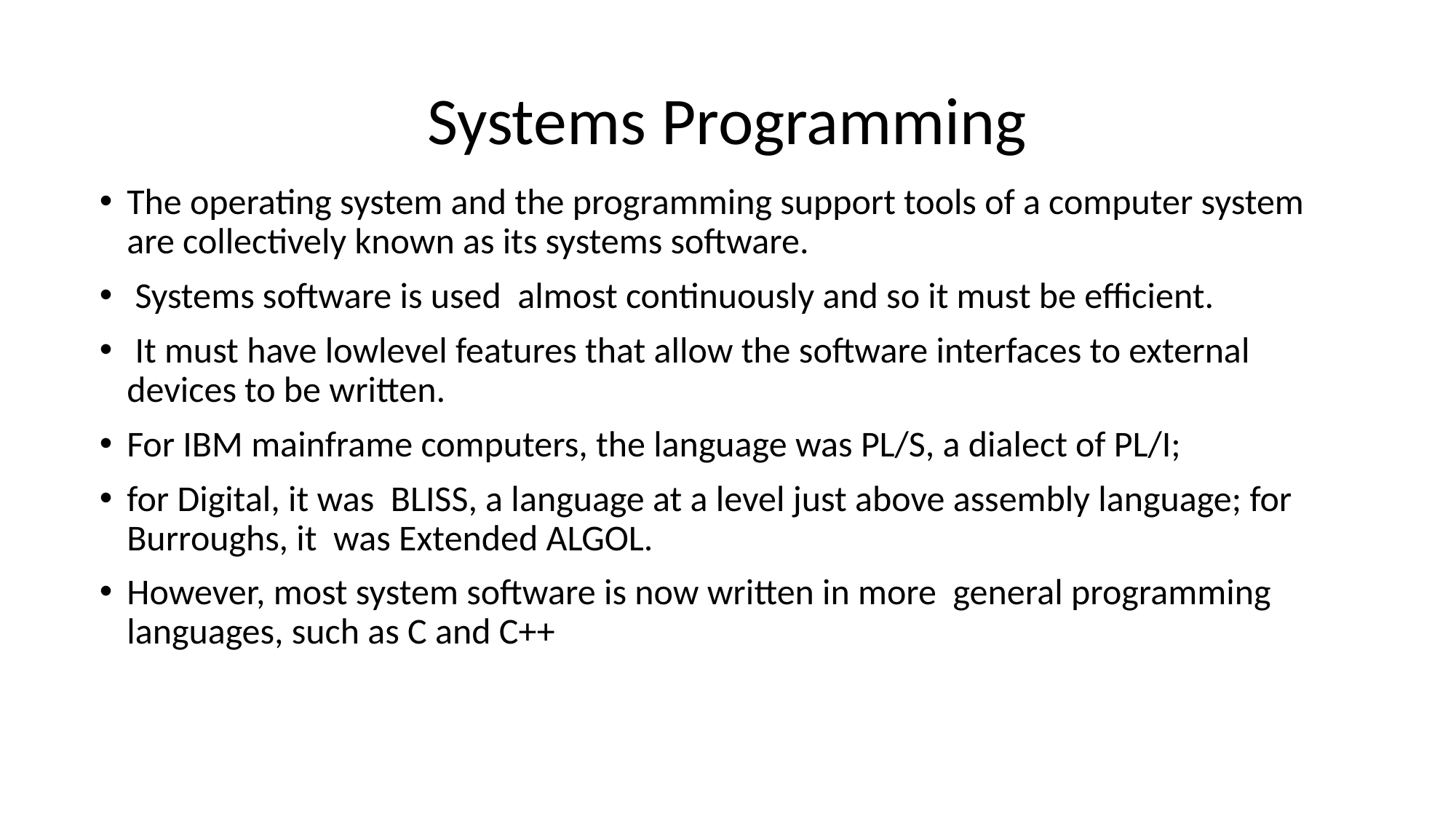

# Systems Programming
The operating system and the programming support tools of a computer system are collectively known as its systems software.
 Systems software is used  almost continuously and so it must be efficient.
 It must have lowlevel features that allow the software interfaces to external devices to be written.
For IBM mainframe computers, the language was PL/S, a dialect of PL/I;
for Digital, it was  BLISS, a language at a level just above assembly language; for Burroughs, it  was Extended ALGOL.
However, most system software is now written in more  general programming languages, such as C and C++